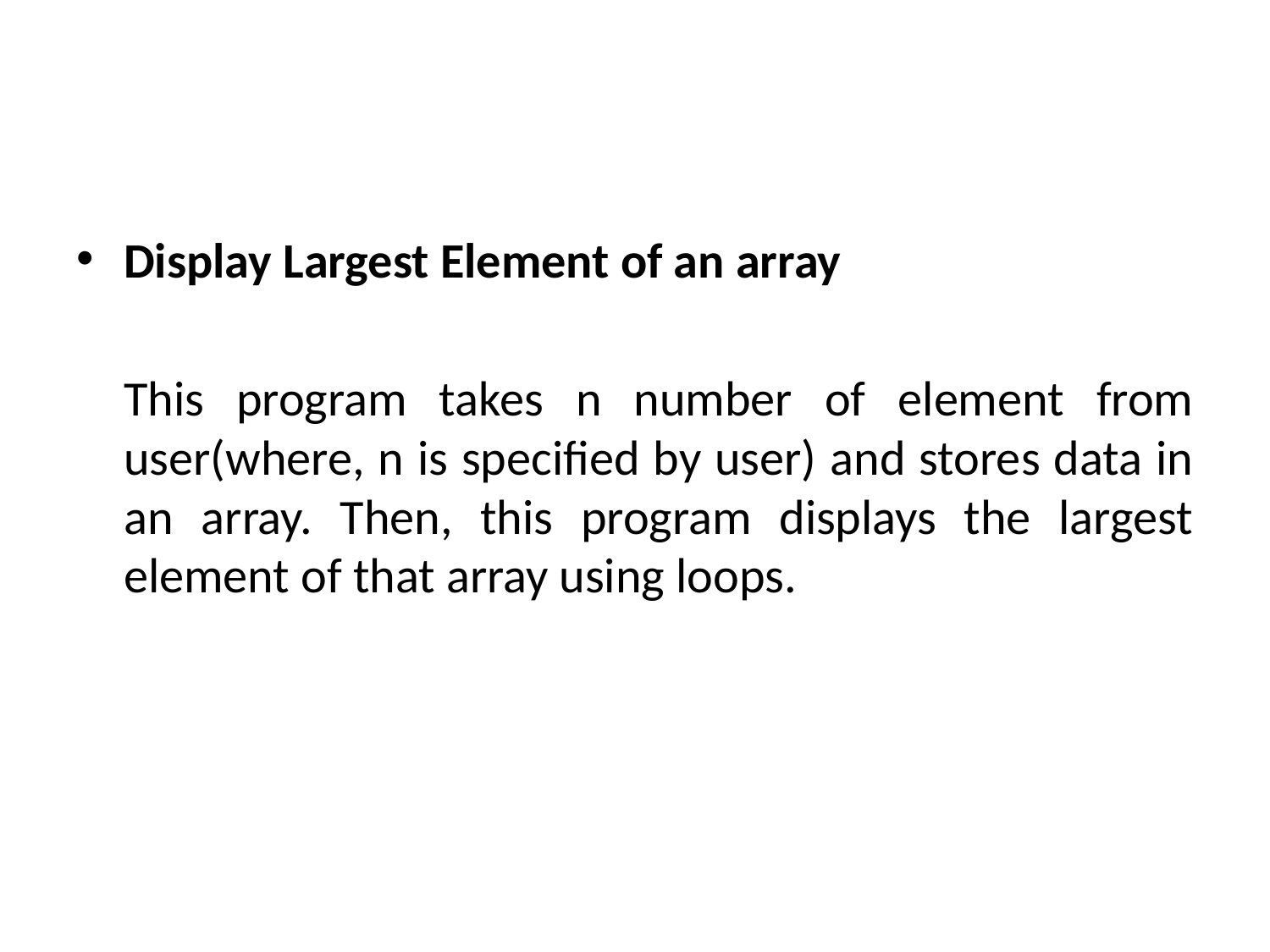

Display Largest Element of an array

	This program takes n number of element from user(where, n is specified by user) and stores data in an array. Then, this program displays the largest element of that array using loops.